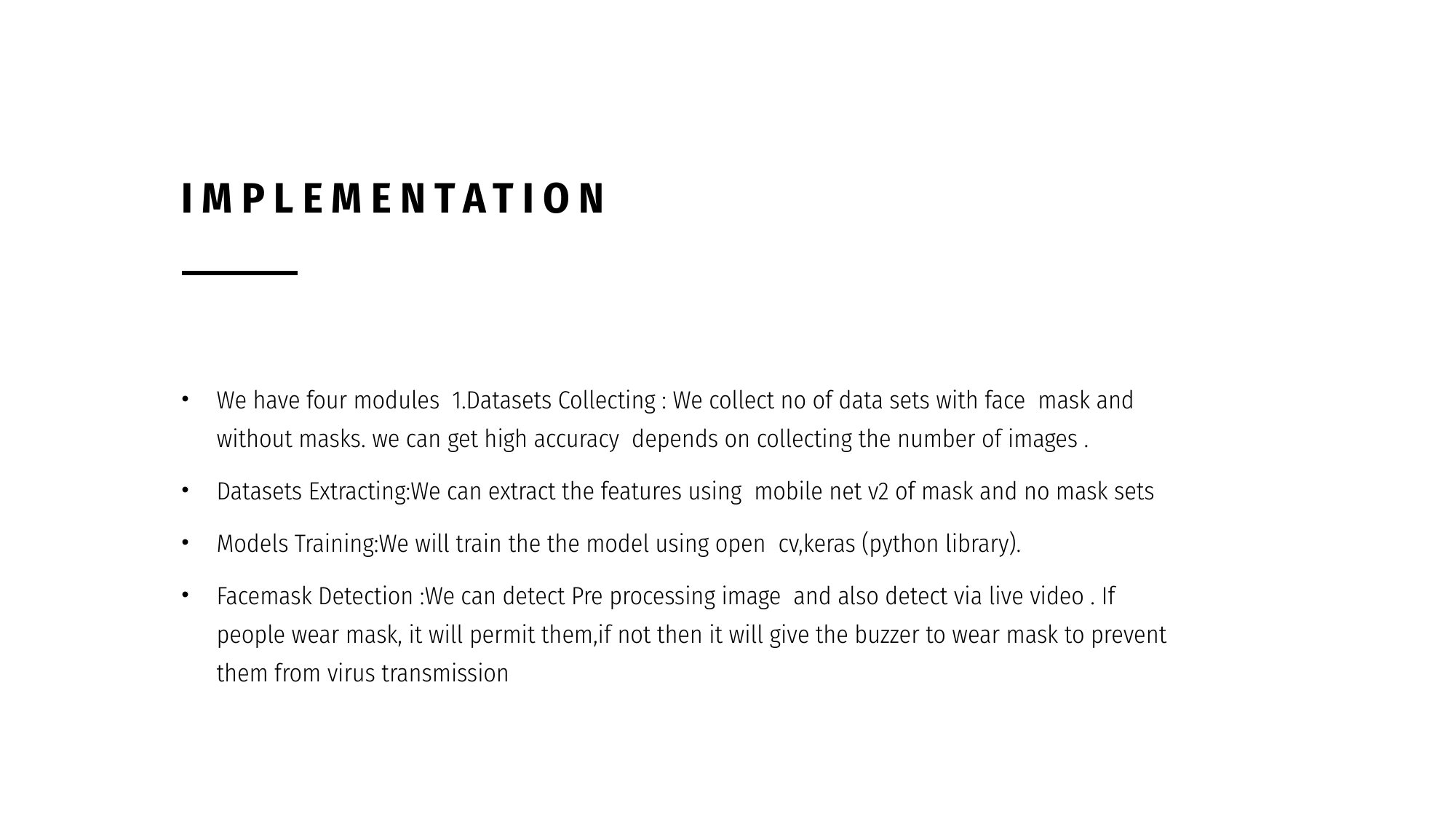

# IMPLEMENTATION

We have four modules  1.Datasets Collecting : We collect no of data sets with face  mask and without masks. we can get high accuracy  depends on collecting the number of images .
Datasets Extracting:We can extract the features using  mobile net v2 of mask and no mask sets
Models Training:We will train the the model using open  cv,keras (python library).
Facemask Detection :We can detect Pre processing image  and also detect via live video . If people wear mask, it will permit them,if not then it will give the buzzer to wear mask to prevent them from virus transmission